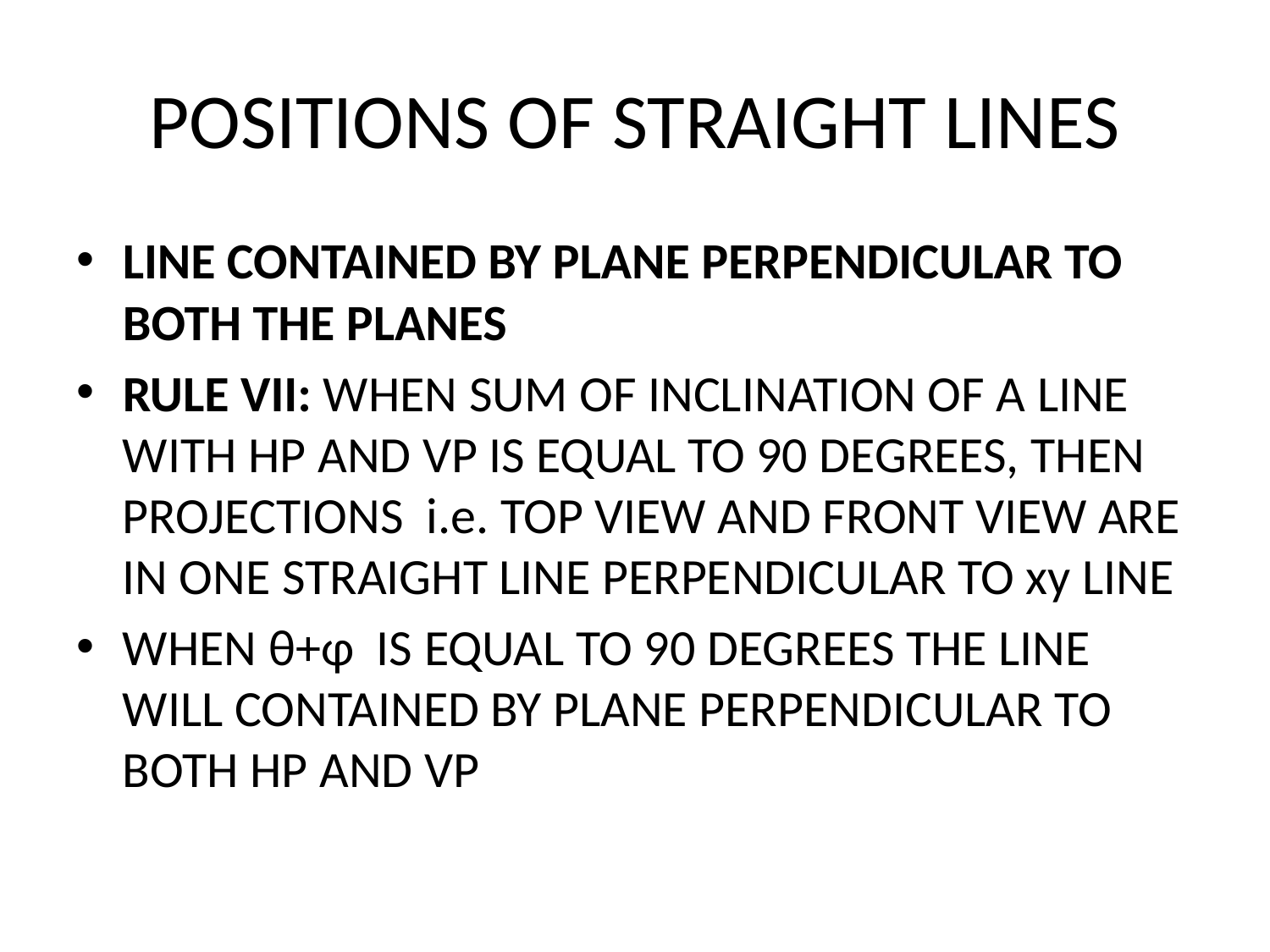

# POSITIONS OF STRAIGHT LINES
LINE CONTAINED BY PLANE PERPENDICULAR TO BOTH THE PLANES
RULE VII: WHEN SUM OF INCLINATION OF A LINE WITH HP AND VP IS EQUAL TO 90 DEGREES, THEN PROJECTIONS  i.e. TOP VIEW AND FRONT VIEW ARE IN ONE STRAIGHT LINE PERPENDICULAR TO xy LINE
WHEN θ+φ  IS EQUAL TO 90 DEGREES THE LINE WILL CONTAINED BY PLANE PERPENDICULAR TO BOTH HP AND VP